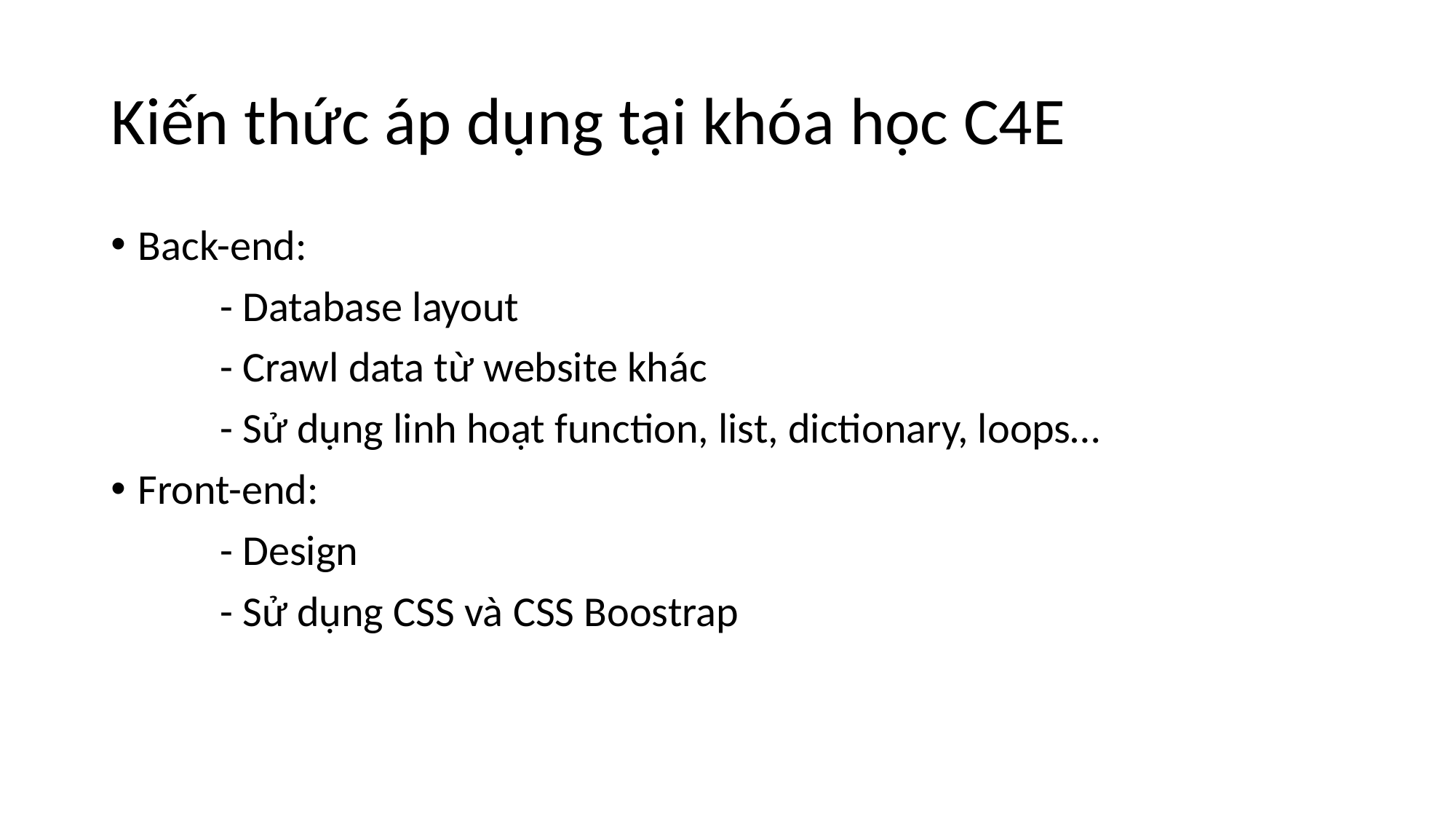

# Kiến thức áp dụng tại khóa học C4E
Back-end:
	- Database layout
	- Crawl data từ website khác
	- Sử dụng linh hoạt function, list, dictionary, loops…
Front-end:
	- Design
	- Sử dụng CSS và CSS Boostrap